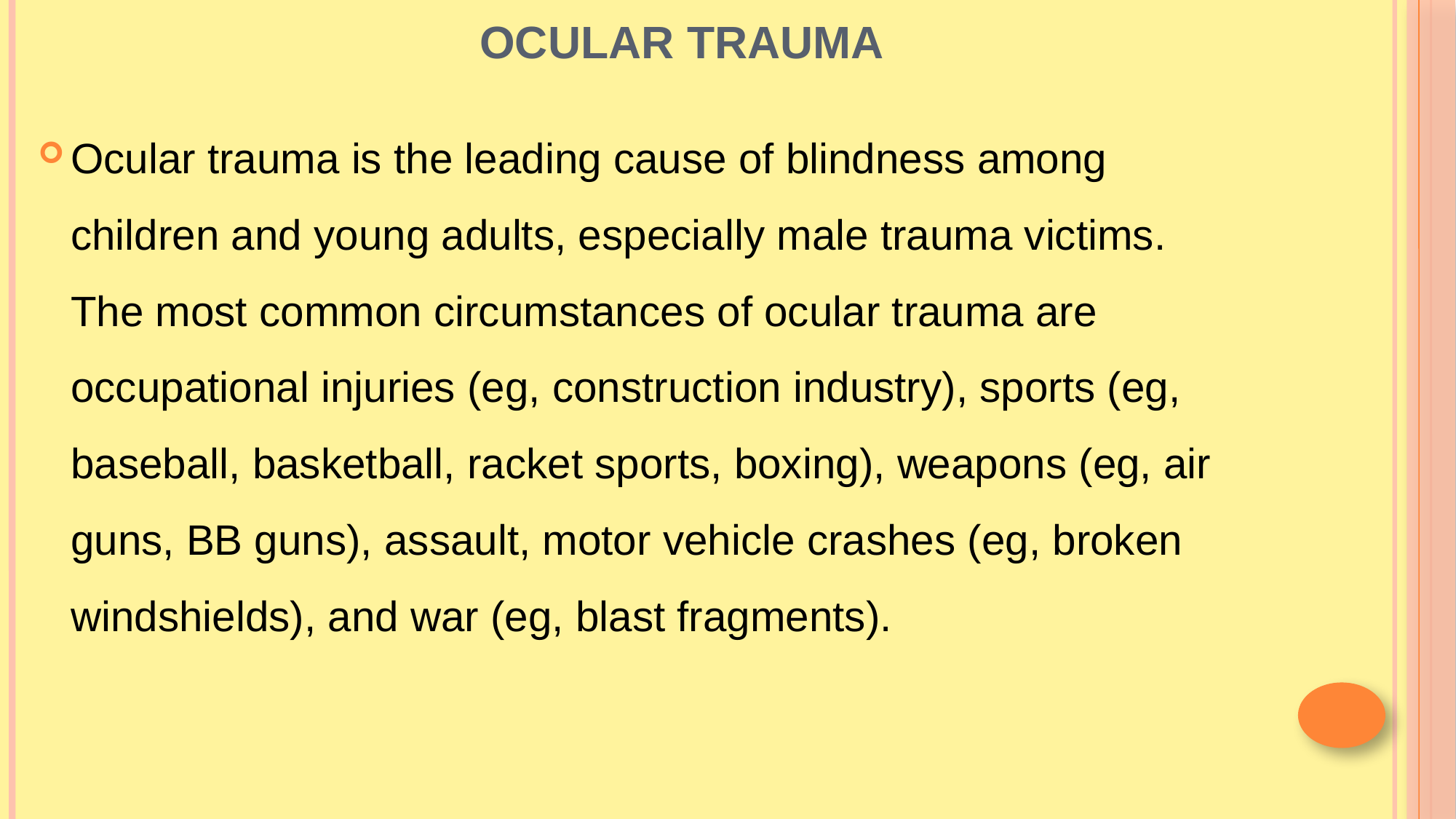

# OCULAR TRAUMA
Ocular trauma is the leading cause of blindness among children and young adults, especially male trauma victims. The most common circumstances of ocular trauma are occupational injuries (eg, construction industry), sports (eg, baseball, basketball, racket sports, boxing), weapons (eg, air guns, BB guns), assault, motor vehicle crashes (eg, broken windshields), and war (eg, blast fragments).